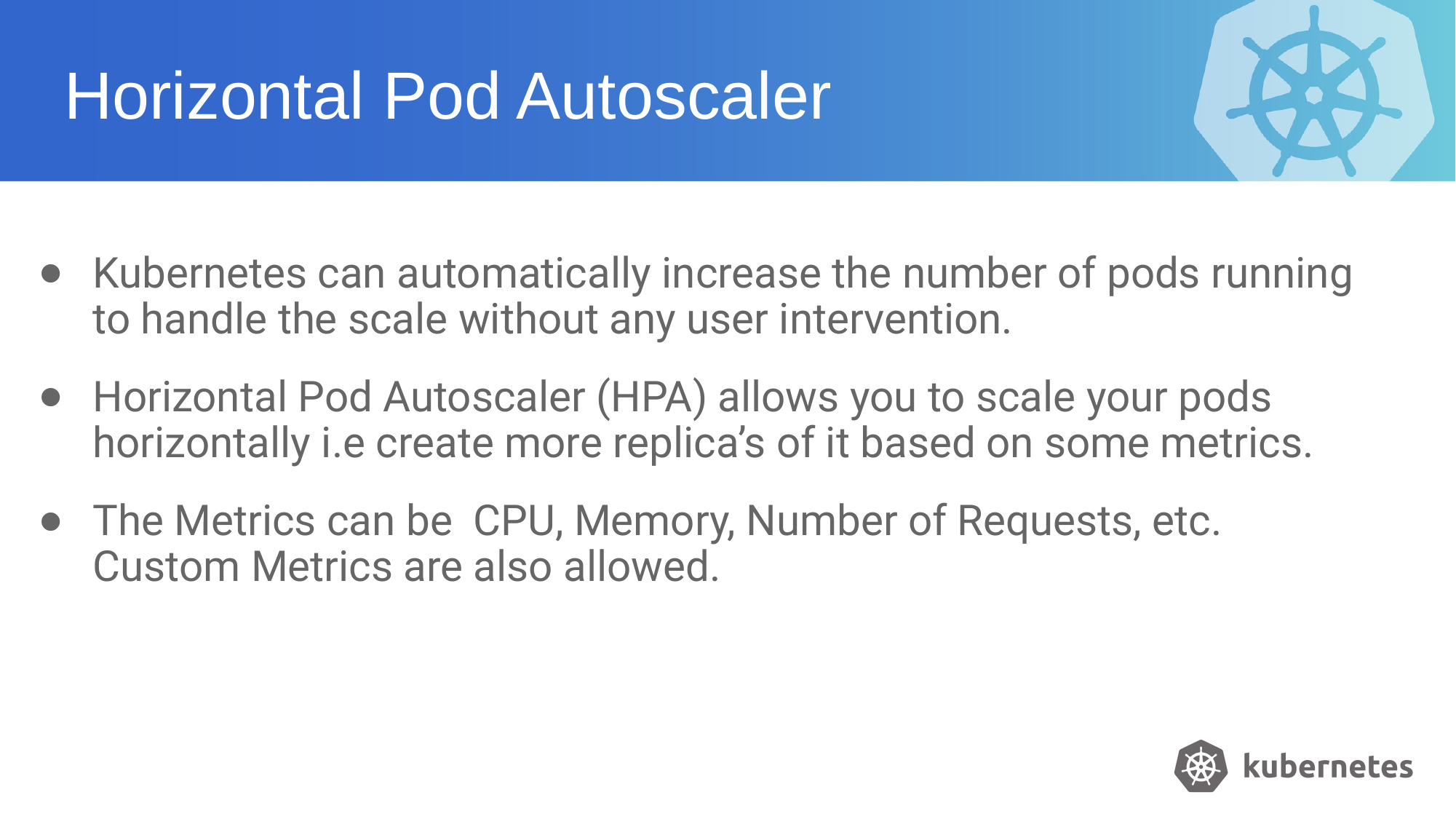

# Horizontal Pod Autoscaler
Kubernetes can automatically increase the number of pods running to handle the scale without any user intervention.
Horizontal Pod Autoscaler (HPA) allows you to scale your pods horizontally i.e create more replica’s of it based on some metrics.
The Metrics can be  CPU, Memory, Number of Requests, etc. Custom Metrics are also allowed.